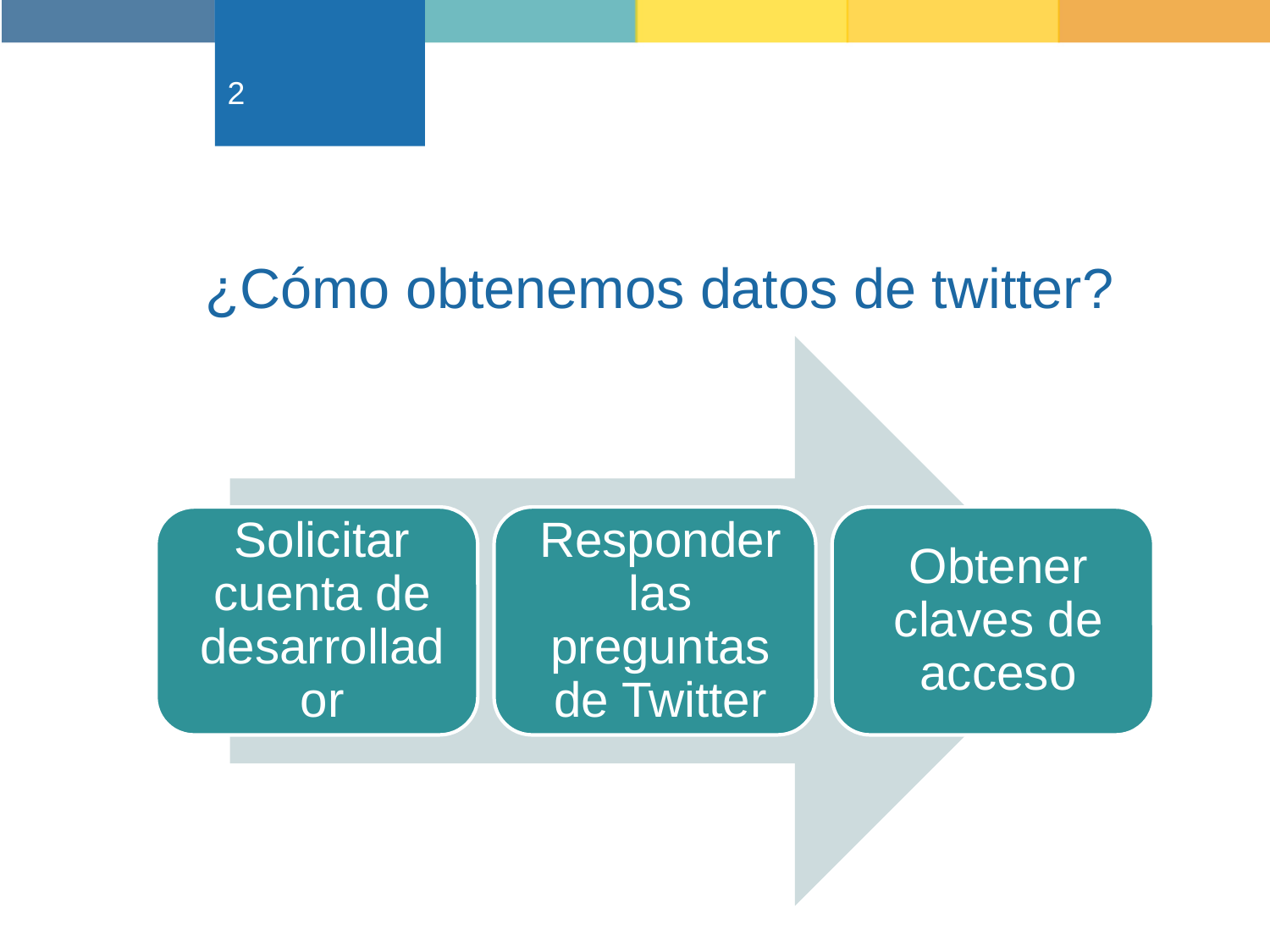

2
¿Cómo obtenemos datos de twitter?
Solicitar cuenta de desarrollador
Responder las preguntas de Twitter
Obtener claves de acceso